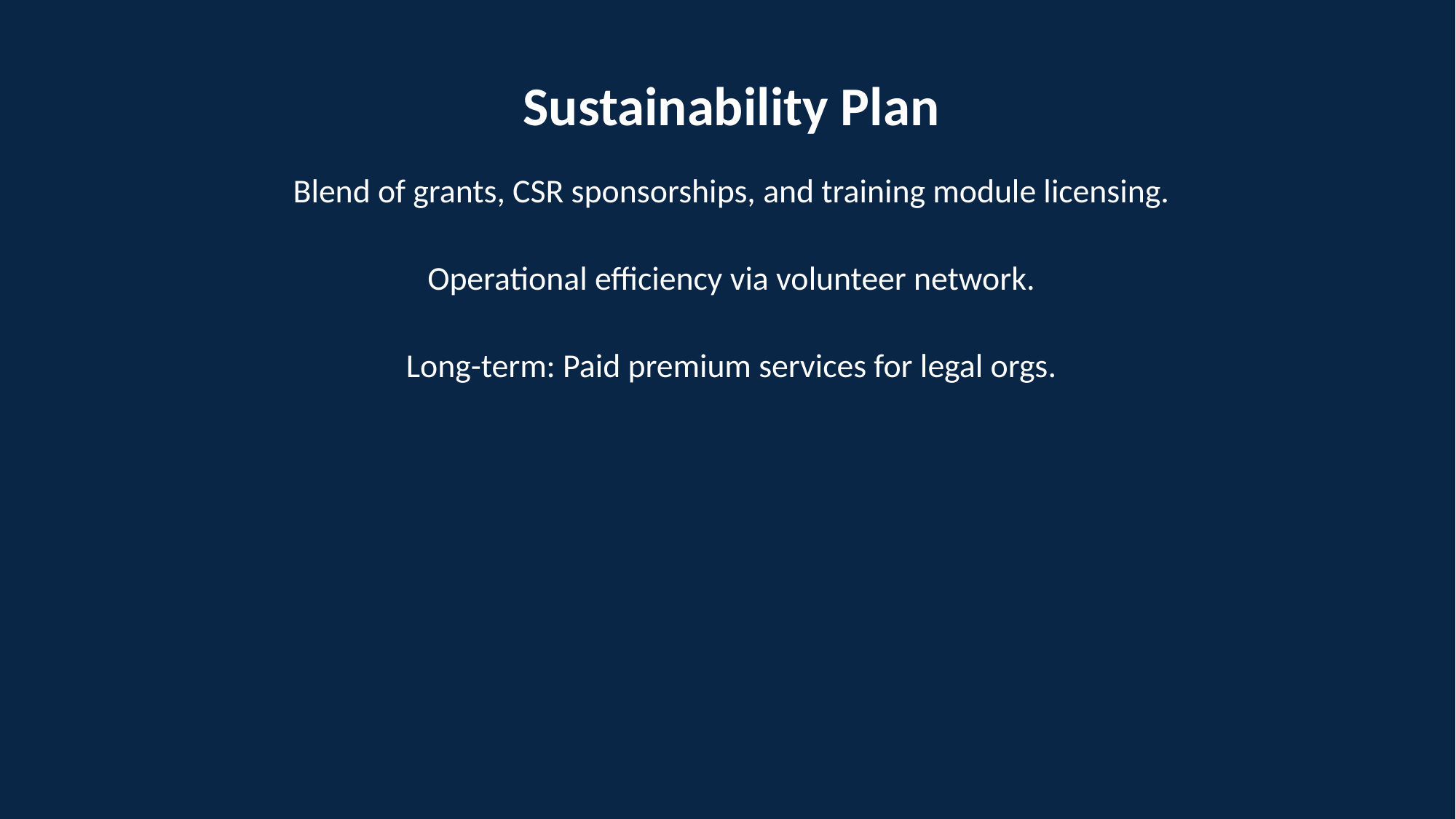

Sustainability Plan
Blend of grants, CSR sponsorships, and training module licensing.
Operational efficiency via volunteer network.
Long-term: Paid premium services for legal orgs.